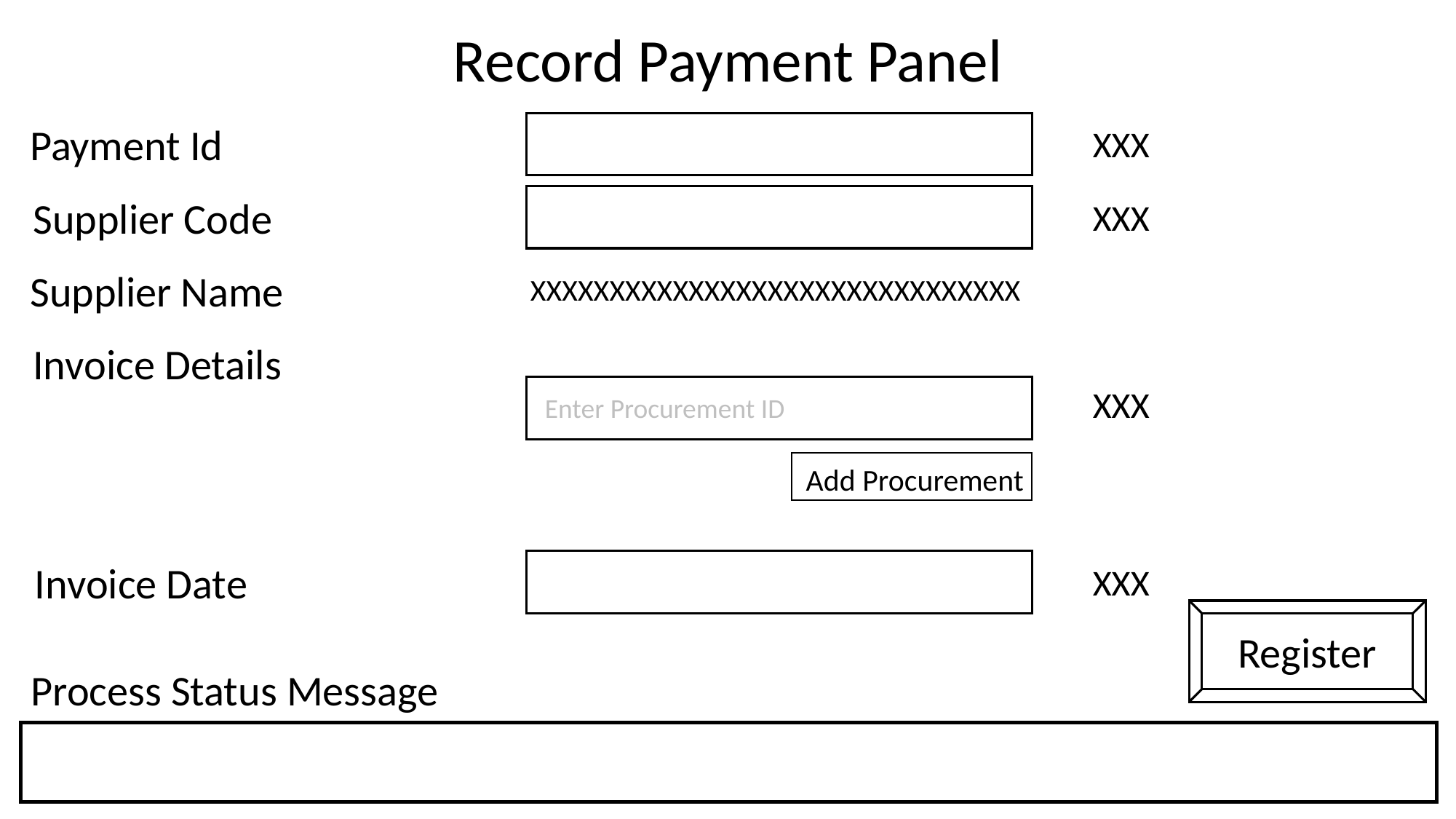

Record Payment Panel
Payment Id

XXX
Supplier Code

XXX
Supplier Name
XXXXXXXXXXXXXXXXXXXXXXXXXXXXXXX
Invoice Details

XXX
Enter Procurement ID
Add Procurement

Invoice Date

XXX

Register
Process Status Message